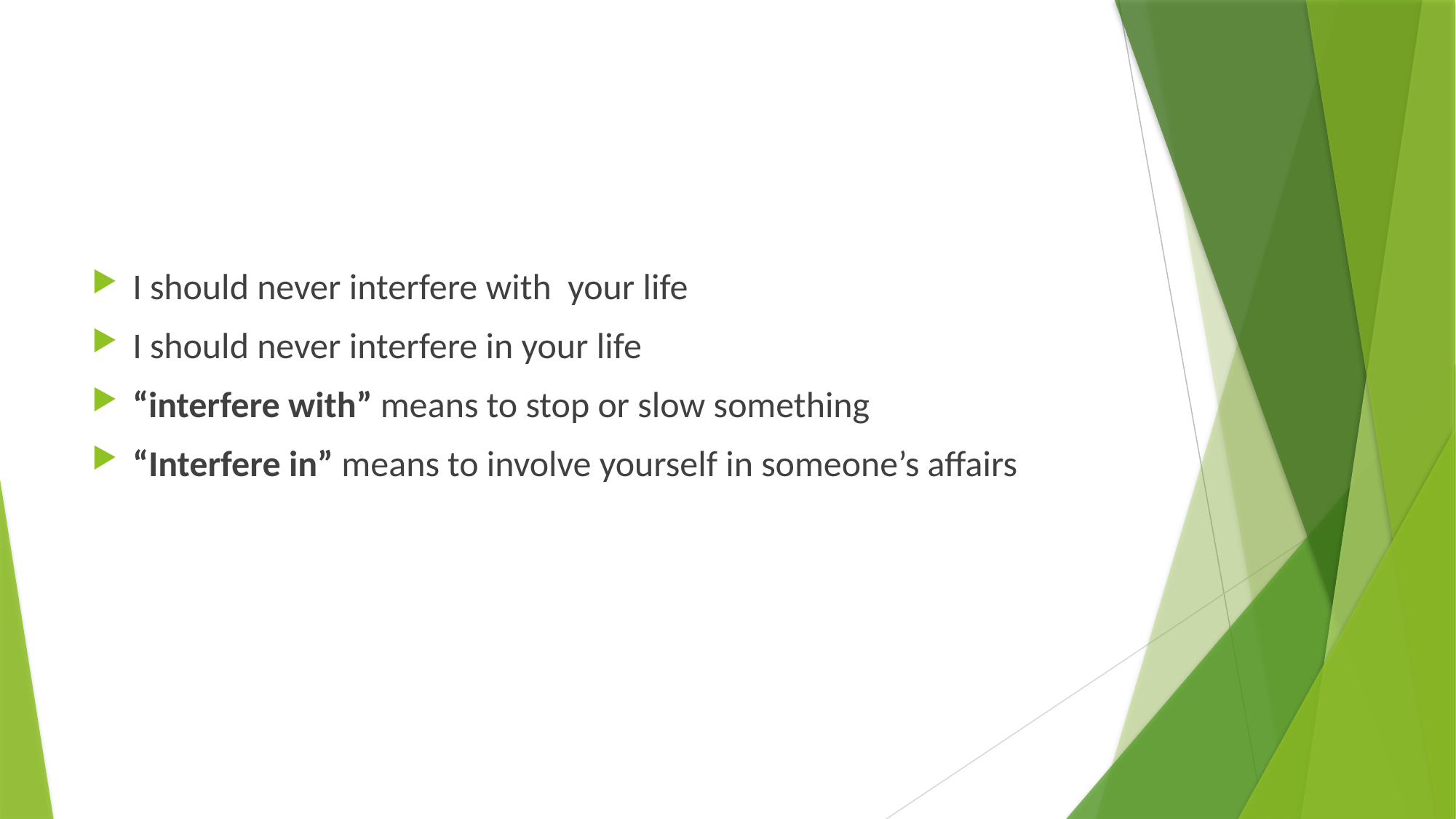

#
I should never interfere with  your life
I should never interfere in your life
“interfere with” means to stop or slow something
“Interfere in” means to involve yourself in someone’s affairs